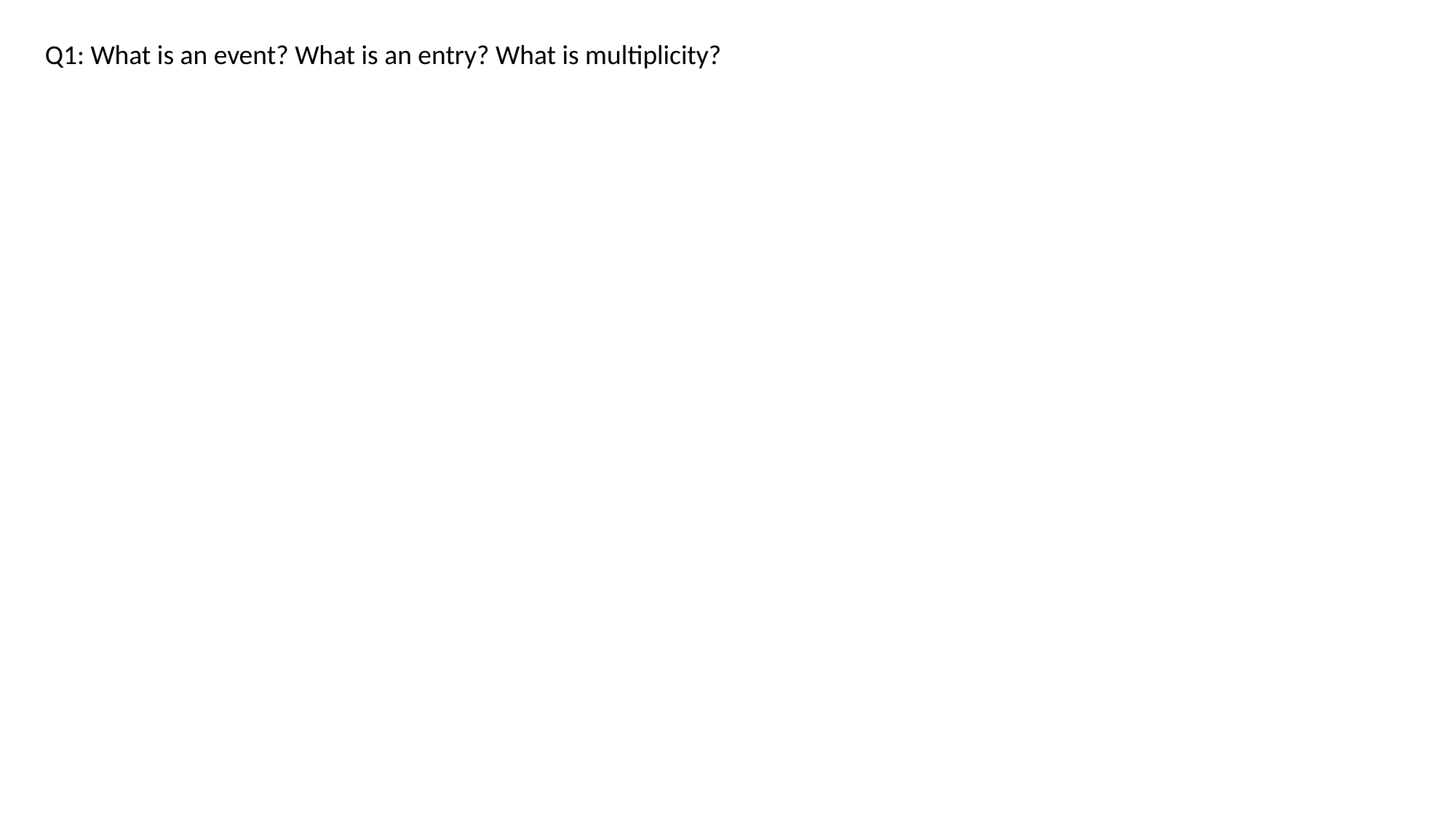

Q1: What is an event? What is an entry? What is multiplicity?